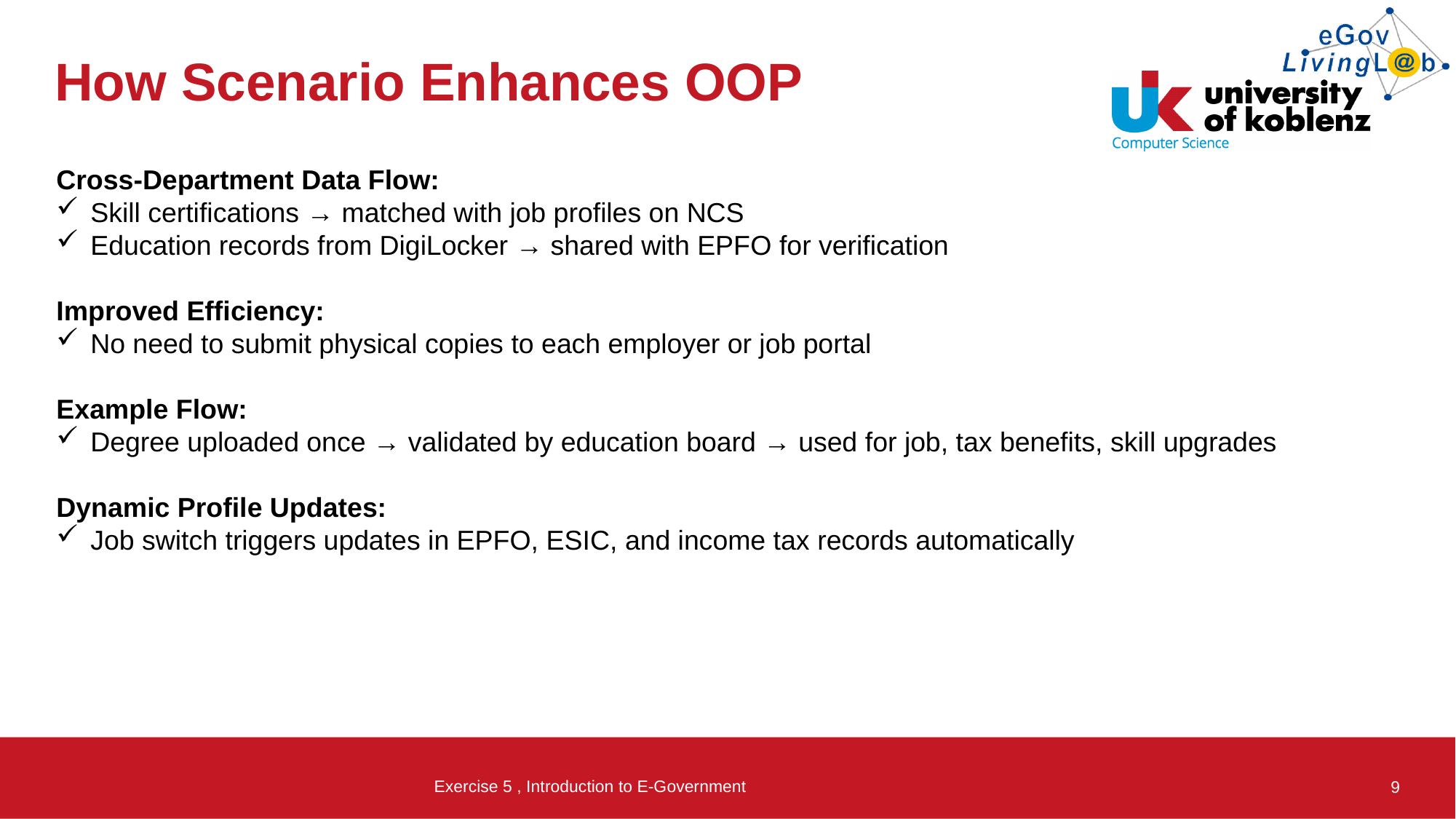

# How Scenario Enhances OOP
Cross-Department Data Flow:
Skill certifications → matched with job profiles on NCS
Education records from DigiLocker → shared with EPFO for verification

Improved Efficiency:
No need to submit physical copies to each employer or job portal

Example Flow:
Degree uploaded once → validated by education board → used for job, tax benefits, skill upgrades

Dynamic Profile Updates:
Job switch triggers updates in EPFO, ESIC, and income tax records automatically

Exercise 5 , Introduction to E-Government
9